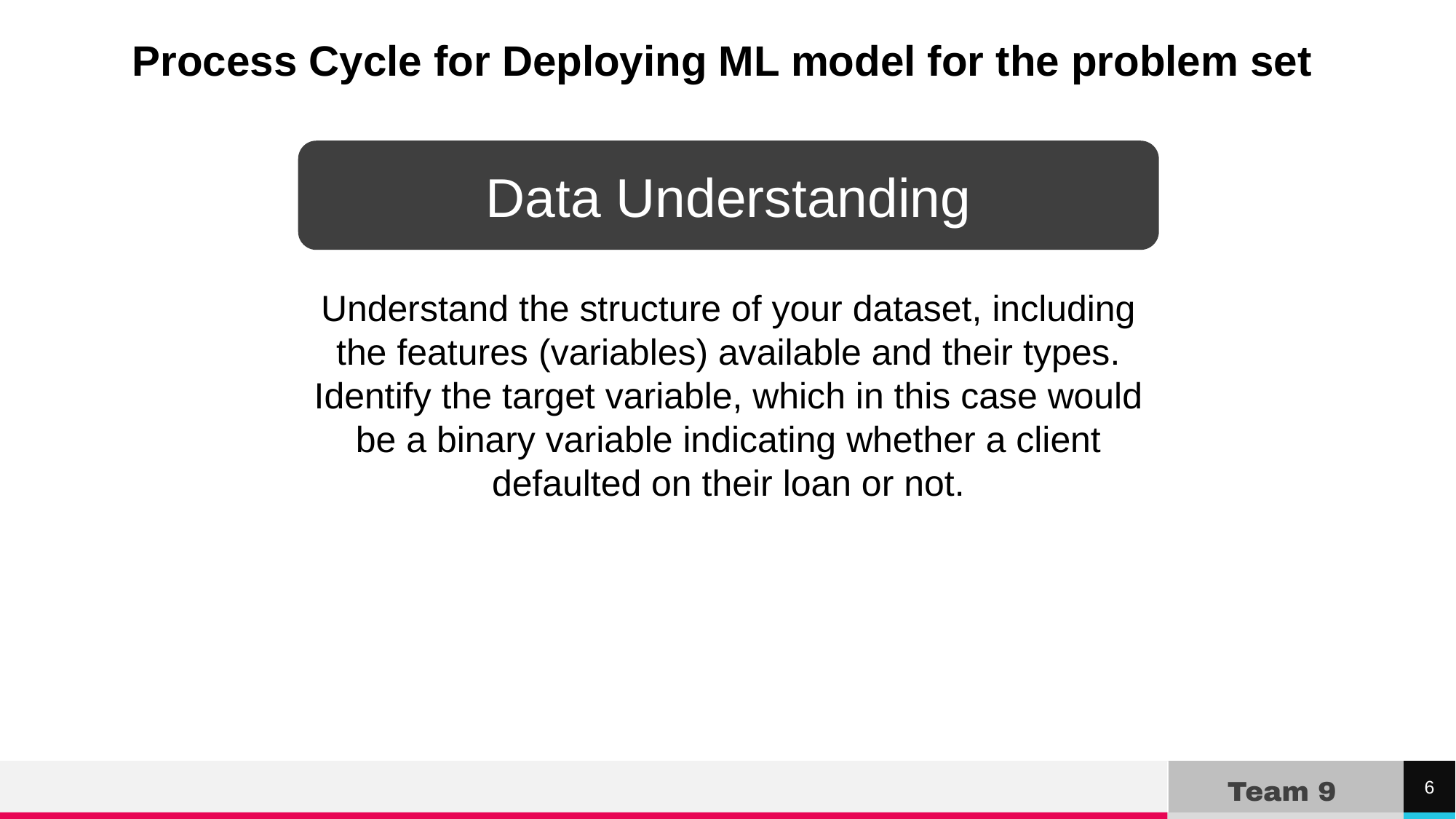

Process Cycle for Deploying ML model for the problem set
Data Understanding

Understand the structure of your dataset, including the features (variables) available and their types.
Identify the target variable, which in this case would be a binary variable indicating whether a client defaulted on their loan or not.
Team 9

6